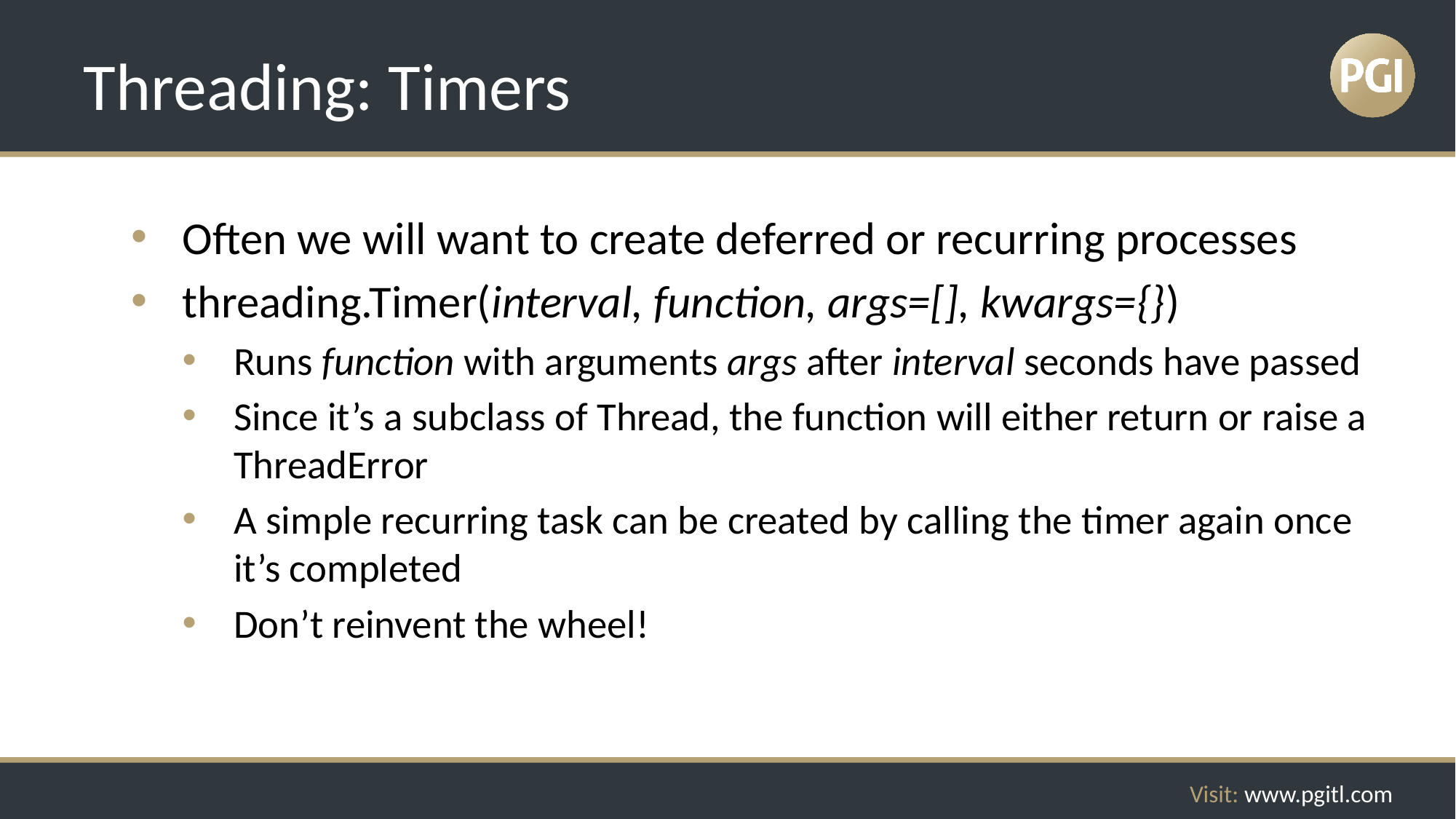

# Threading: Timers
Often we will want to create deferred or recurring processes
threading.Timer(interval, function, args=[], kwargs={})
Runs function with arguments args after interval seconds have passed
Since it’s a subclass of Thread, the function will either return or raise a ThreadError
A simple recurring task can be created by calling the timer again once it’s completed
Don’t reinvent the wheel!